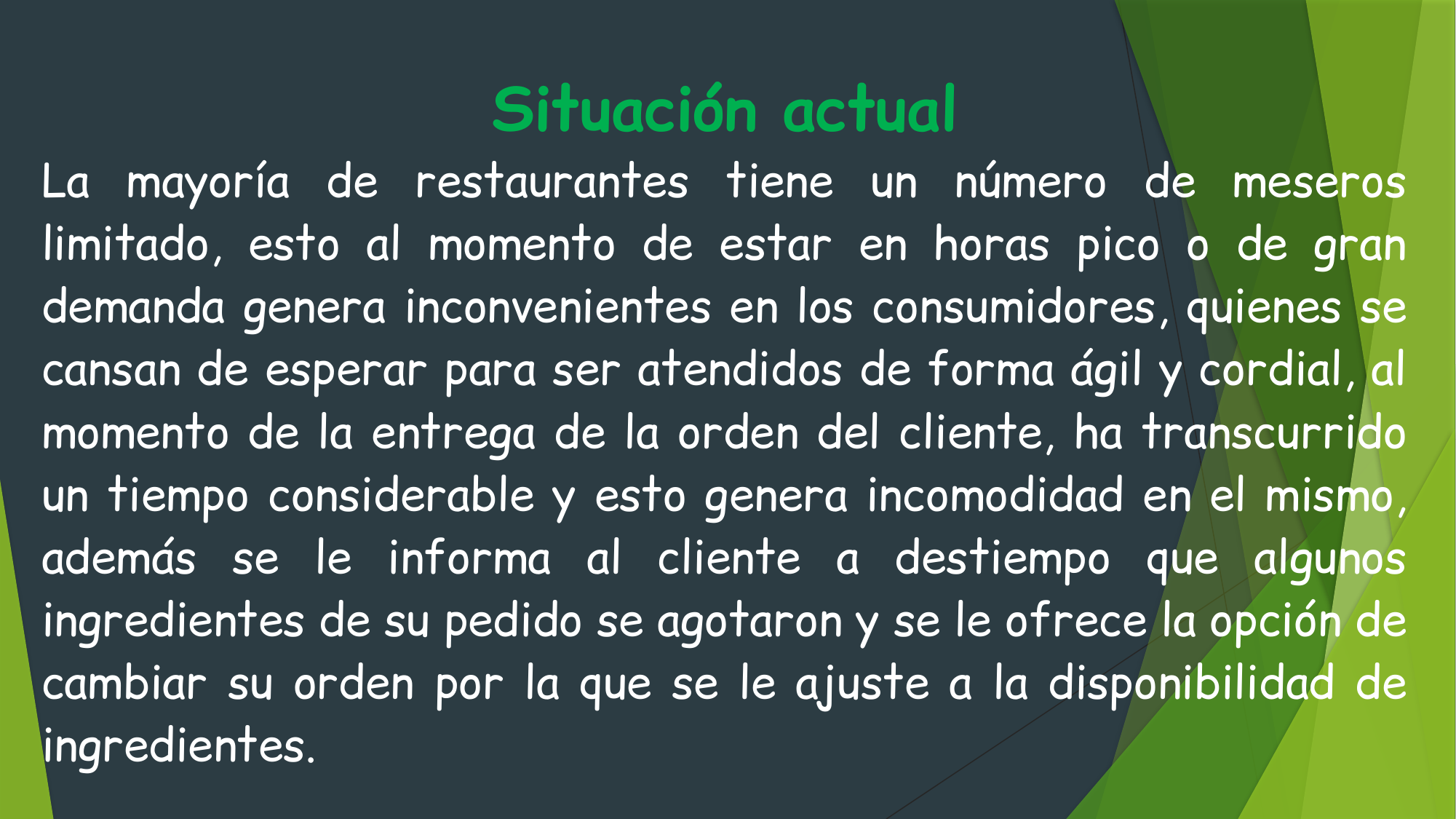

Situación actual
La mayoría de restaurantes tiene un número de meseros limitado, esto al momento de estar en horas pico o de gran demanda genera inconvenientes en los consumidores, quienes se cansan de esperar para ser atendidos de forma ágil y cordial, al momento de la entrega de la orden del cliente, ha transcurrido un tiempo considerable y esto genera incomodidad en el mismo, además se le informa al cliente a destiempo que algunos ingredientes de su pedido se agotaron y se le ofrece la opción de cambiar su orden por la que se le ajuste a la disponibilidad de ingredientes.